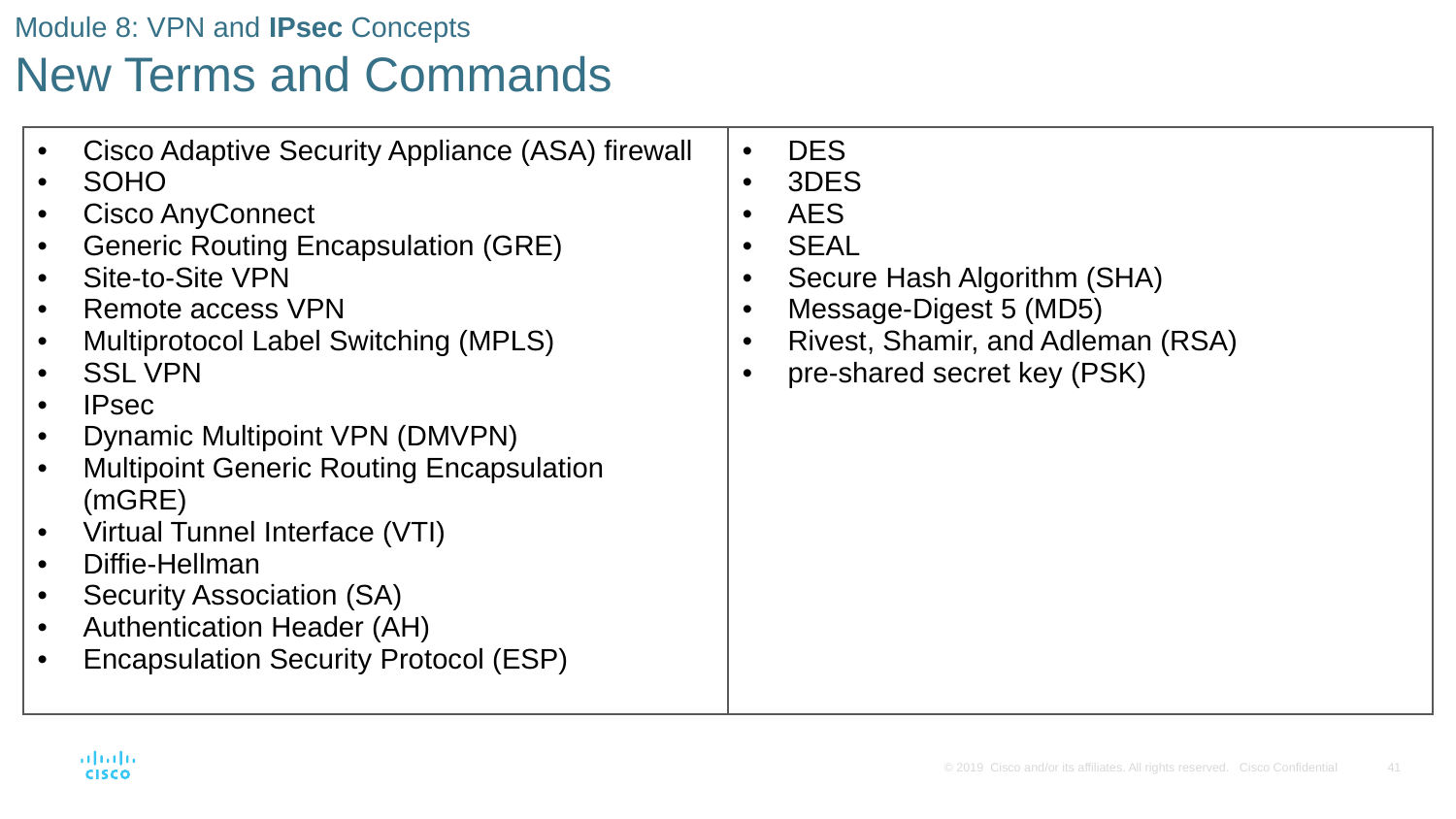

# Module 8: VPN and IPsec Concepts New Terms and Commands
| Cisco Adaptive Security Appliance (ASA) firewall SOHO Cisco AnyConnect Generic Routing Encapsulation (GRE) Site-to-Site VPN Remote access VPN Multiprotocol Label Switching (MPLS) SSL VPN IPsec Dynamic Multipoint VPN (DMVPN) Multipoint Generic Routing Encapsulation (mGRE) Virtual Tunnel Interface (VTI) Diffie-Hellman Security Association (SA) Authentication Header (AH) Encapsulation Security Protocol (ESP) | DES 3DES AES SEAL Secure Hash Algorithm (SHA) Message-Digest 5 (MD5) Rivest, Shamir, and Adleman (RSA) pre-shared secret key (PSK) |
| --- | --- |